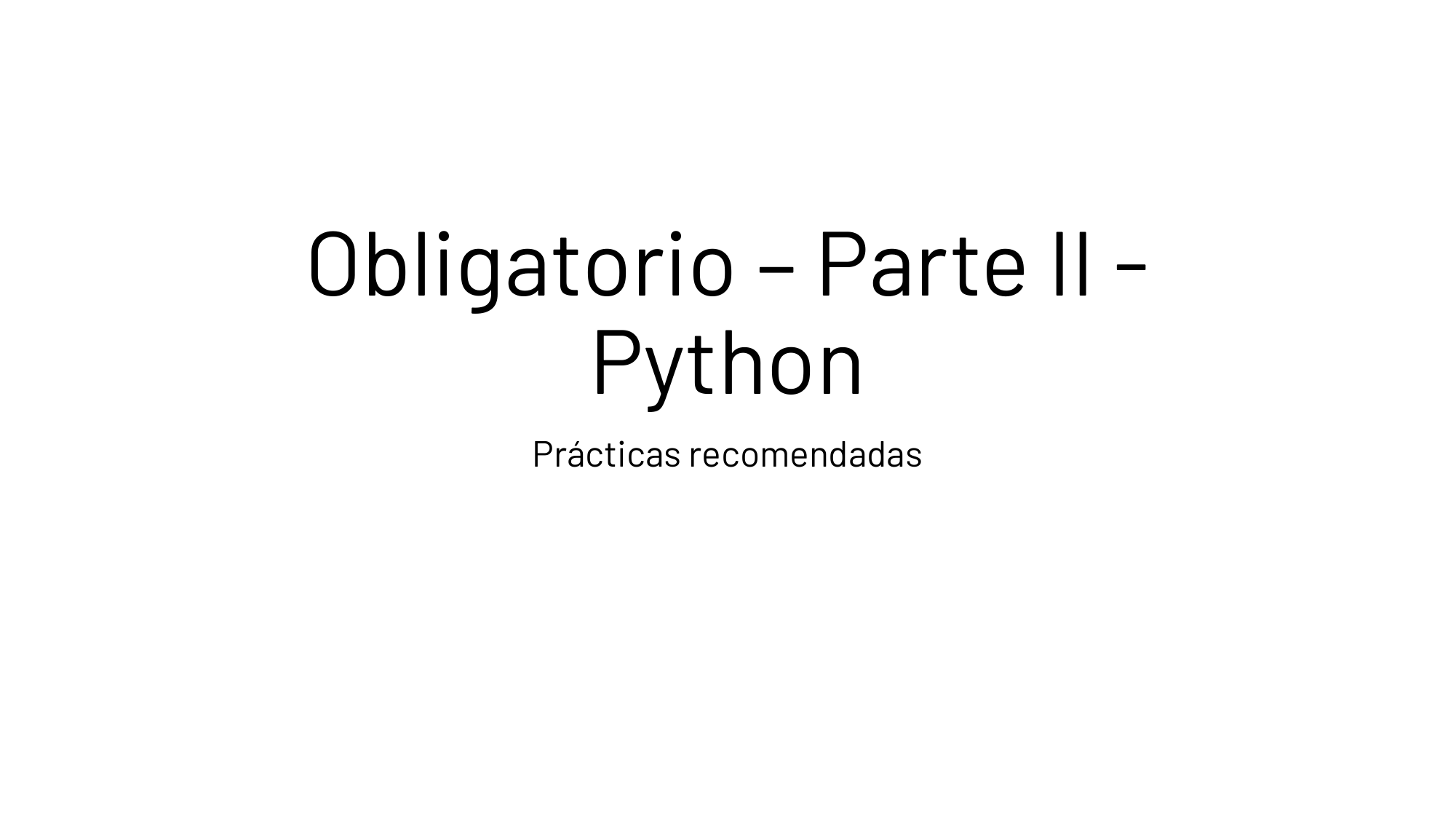

# Obligatorio – Parte II - Python
Prácticas recomendadas